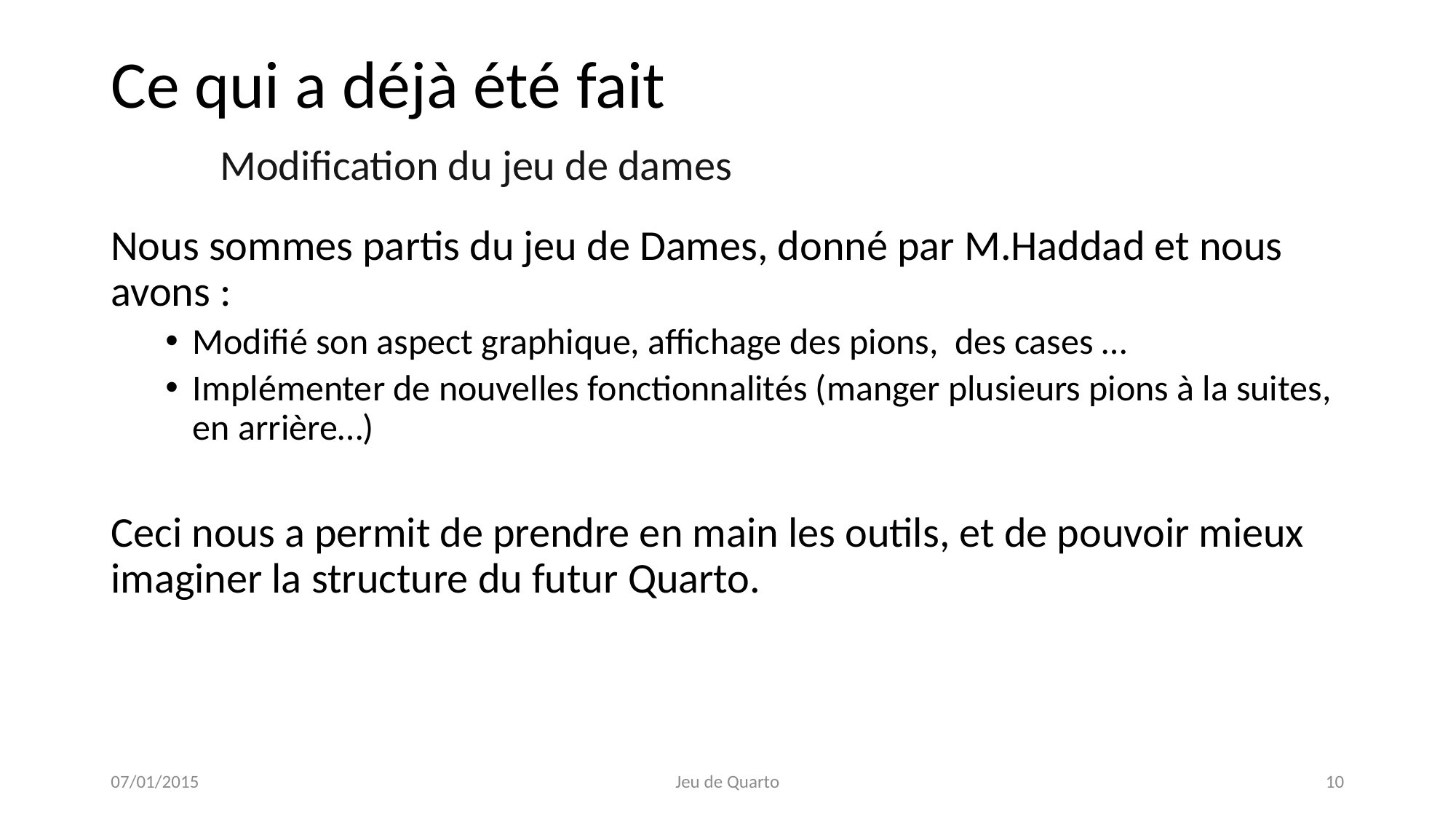

# Ce qui a déjà été fait Modification du jeu de dames
Nous sommes partis du jeu de Dames, donné par M.Haddad et nous avons :
Modifié son aspect graphique, affichage des pions,  des cases …
Implémenter de nouvelles fonctionnalités (manger plusieurs pions à la suites, en arrière…)

Ceci nous a permit de prendre en main les outils, et de pouvoir mieux imaginer la structure du futur Quarto.
07/01/2015
Jeu de Quarto
10